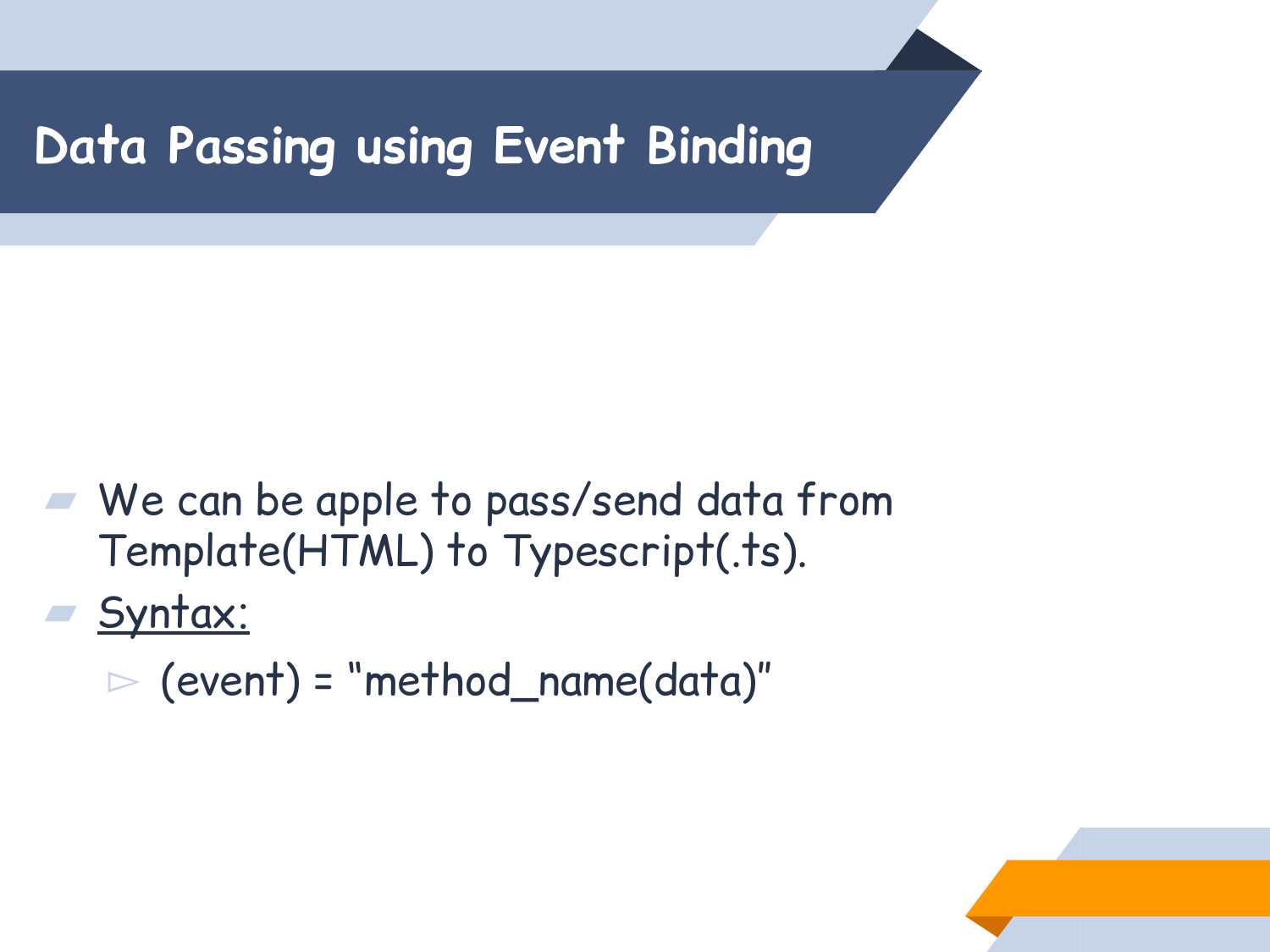

# Data Passing using Event Binding
We can be apple to pass/send data from Template(HTML) to Typescript(.ts).
Syntax:
(event) = “method_name(data)”